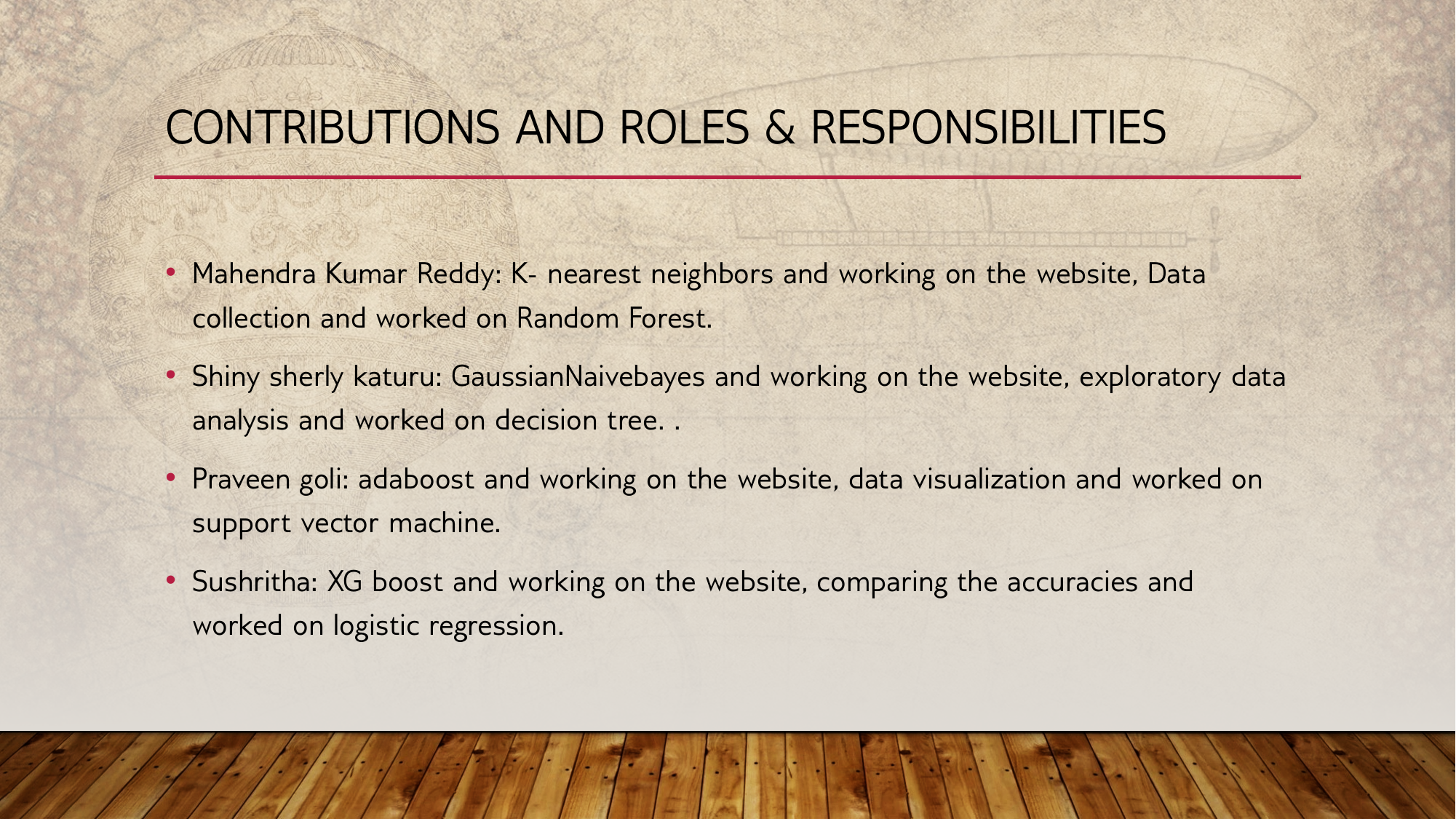

# CONTRIBUTIONS and Roles & Responsibilities
Mahendra Kumar Reddy: K- nearest neighbors and working on the website, Data collection and worked on Random Forest.
Shiny sherly katuru: GaussianNaivebayes and working on the website, exploratory data analysis and worked on decision tree. .
Praveen goli: adaboost and working on the website, data visualization and worked on support vector machine.
Sushritha: XG boost and working on the website, comparing the accuracies and worked on logistic regression.